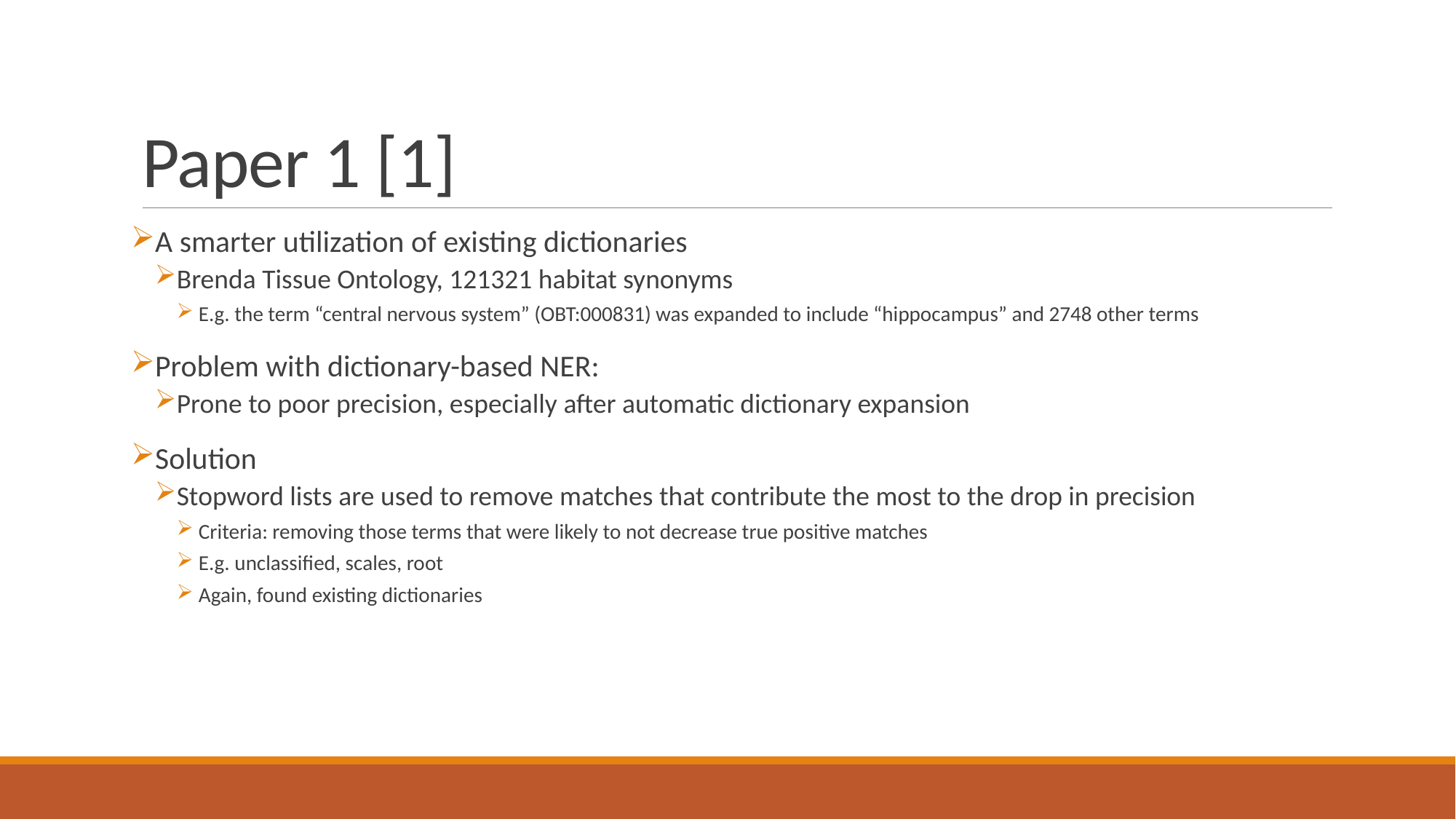

# Paper 1 [1]
A smarter utilization of existing dictionaries
Brenda Tissue Ontology, 121321 habitat synonyms
E.g. the term “central nervous system” (OBT:000831) was expanded to include “hippocampus” and 2748 other terms
Problem with dictionary-based NER:
Prone to poor precision, especially after automatic dictionary expansion
Solution
Stopword lists are used to remove matches that contribute the most to the drop in precision
Criteria: removing those terms that were likely to not decrease true positive matches
E.g. unclassified, scales, root
Again, found existing dictionaries